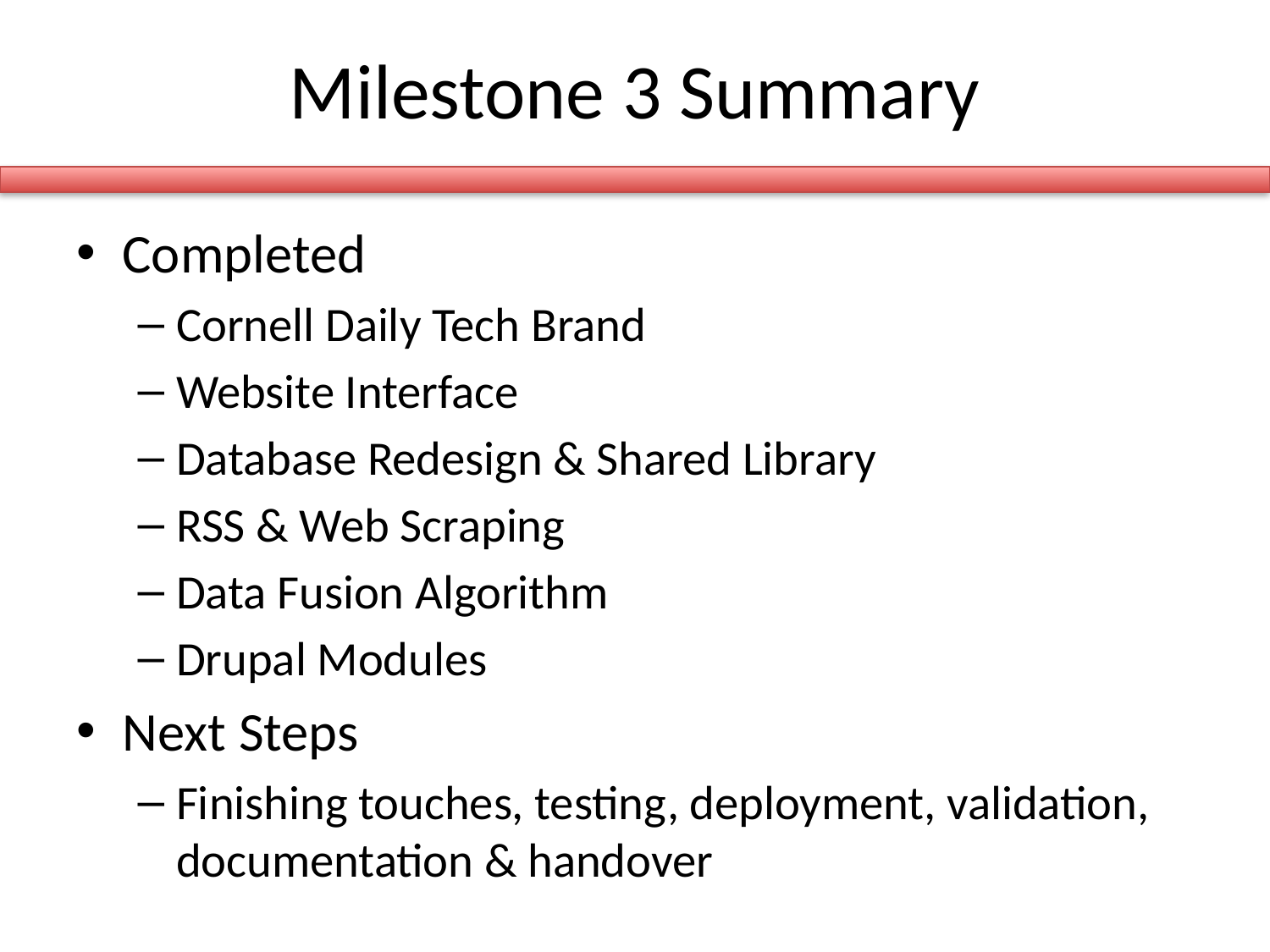

# Milestone 3 Summary
Completed
Cornell Daily Tech Brand
Website Interface
Database Redesign & Shared Library
RSS & Web Scraping
Data Fusion Algorithm
Drupal Modules
Next Steps
Finishing touches, testing, deployment, validation, documentation & handover